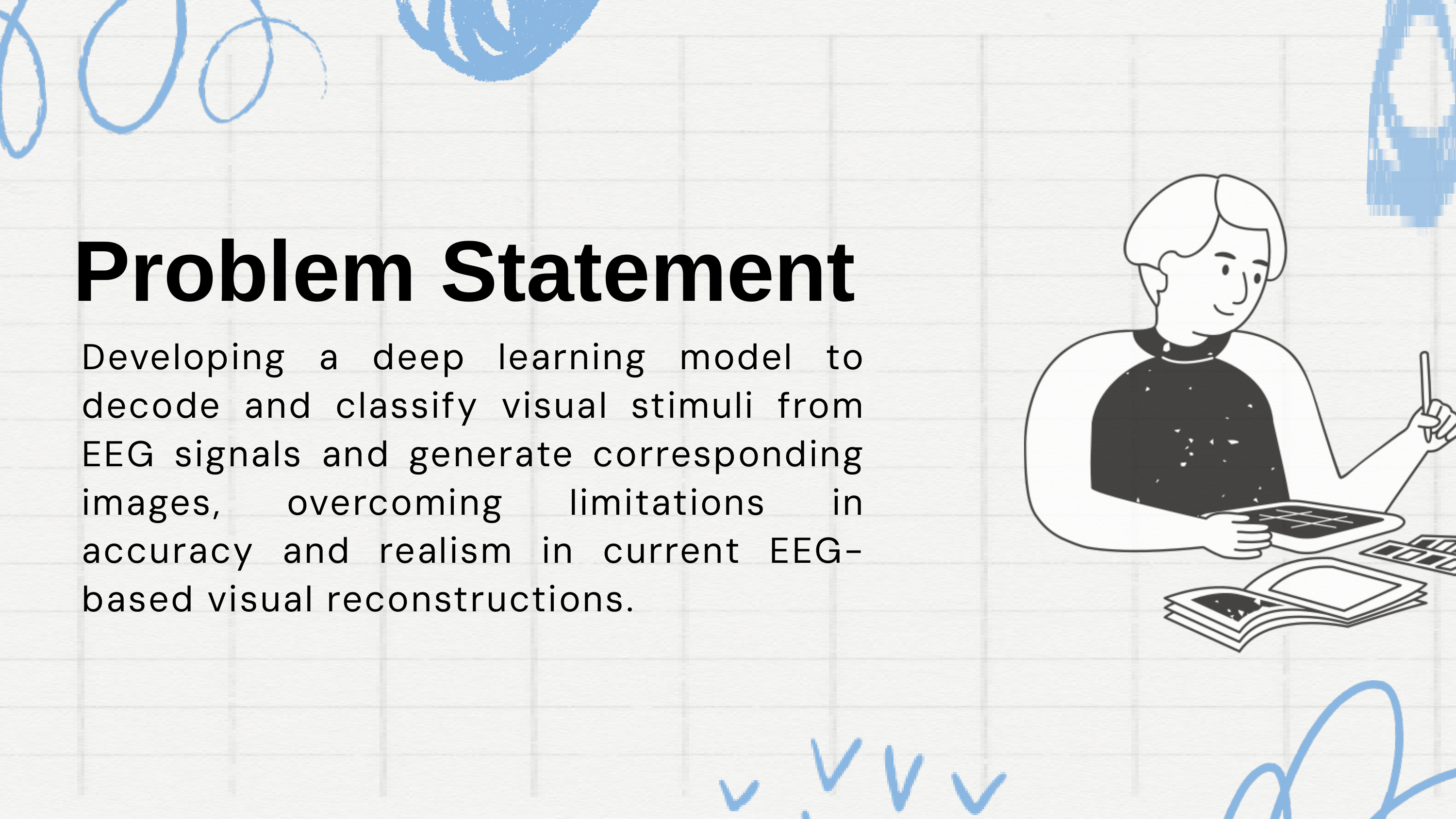

Problem Statement
Developing a deep learning model to decode and classify visual stimuli from EEG signals and generate corresponding images, overcoming limitations in accuracy and realism in current EEG-based visual reconstructions.